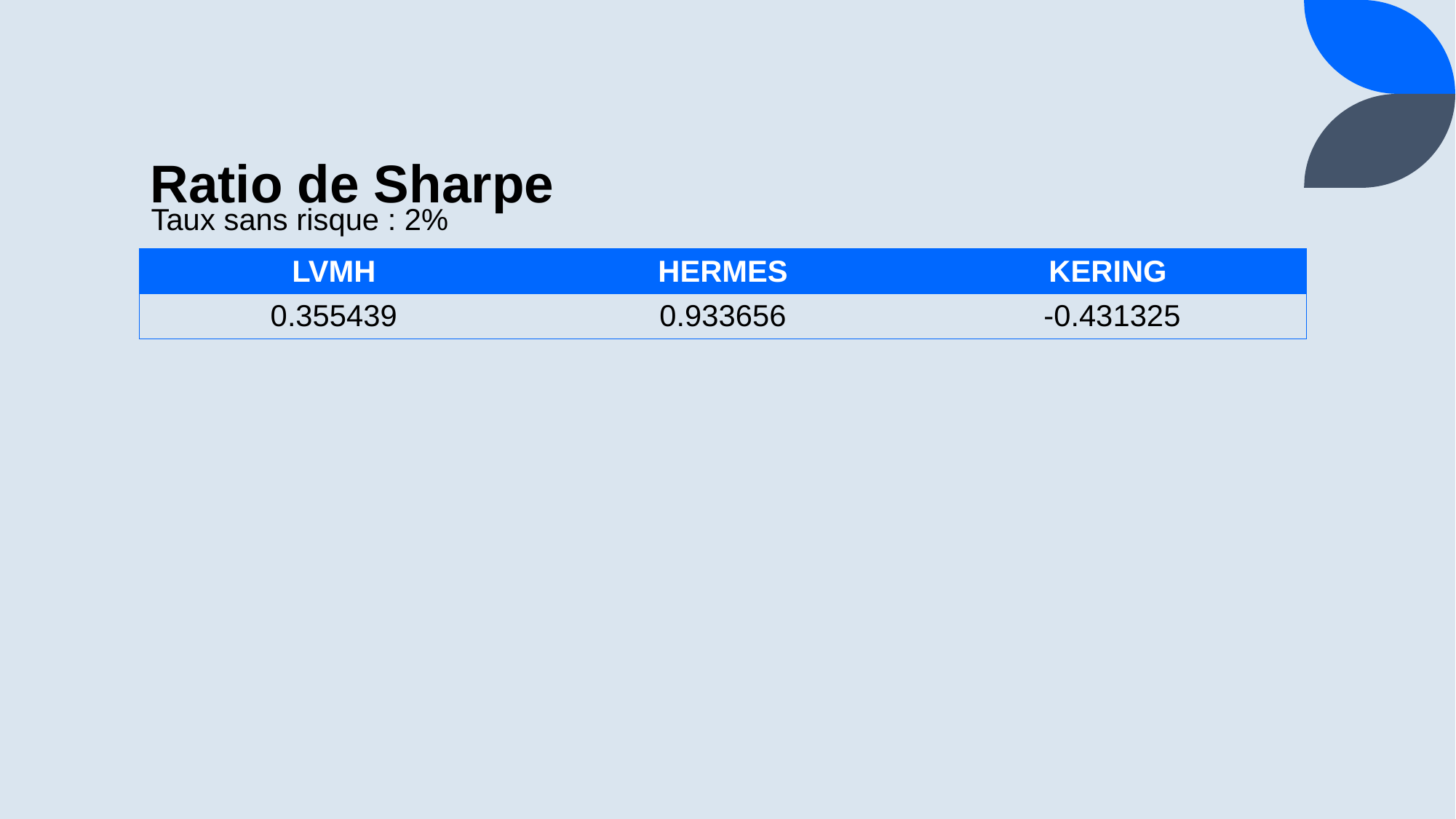

Ratio de Sharpe
Taux sans risque : 2%
| LVMH | HERMES | KERING |
| --- | --- | --- |
| 0.355439 | 0.933656 | -0.431325 |